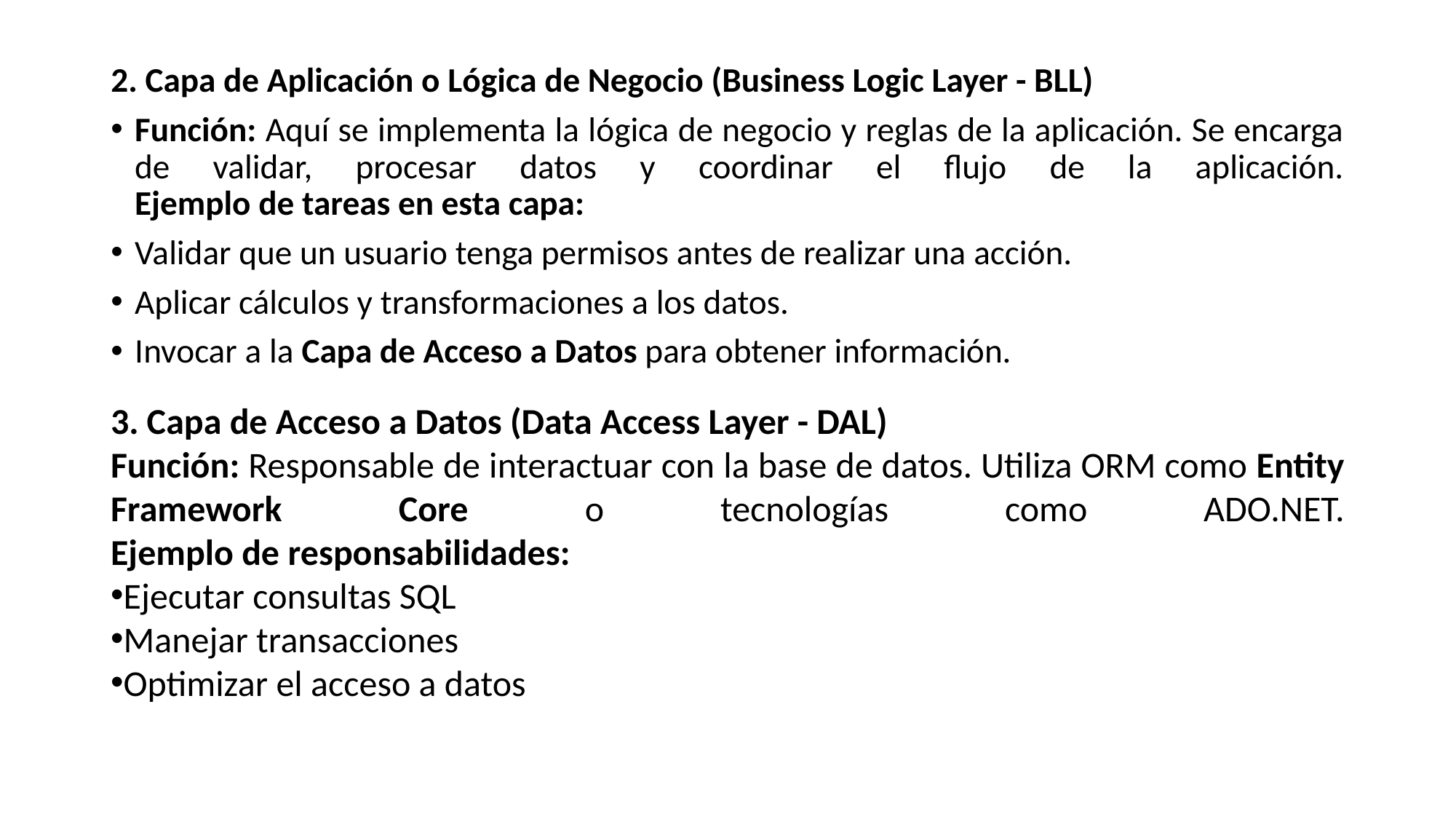

2. Capa de Aplicación o Lógica de Negocio (Business Logic Layer - BLL)
Función: Aquí se implementa la lógica de negocio y reglas de la aplicación. Se encarga de validar, procesar datos y coordinar el flujo de la aplicación.
Ejemplo de tareas en esta capa:
Validar que un usuario tenga permisos antes de realizar una acción.
Aplicar cálculos y transformaciones a los datos.
Invocar a la Capa de Acceso a Datos para obtener información.
3. Capa de Acceso a Datos (Data Access Layer - DAL)
Función: Responsable de interactuar con la base de datos. Utiliza ORM como Entity Framework Core o tecnologías como ADO.NET.
Ejemplo de responsabilidades:
Ejecutar consultas SQL
Manejar transacciones
Optimizar el acceso a datos